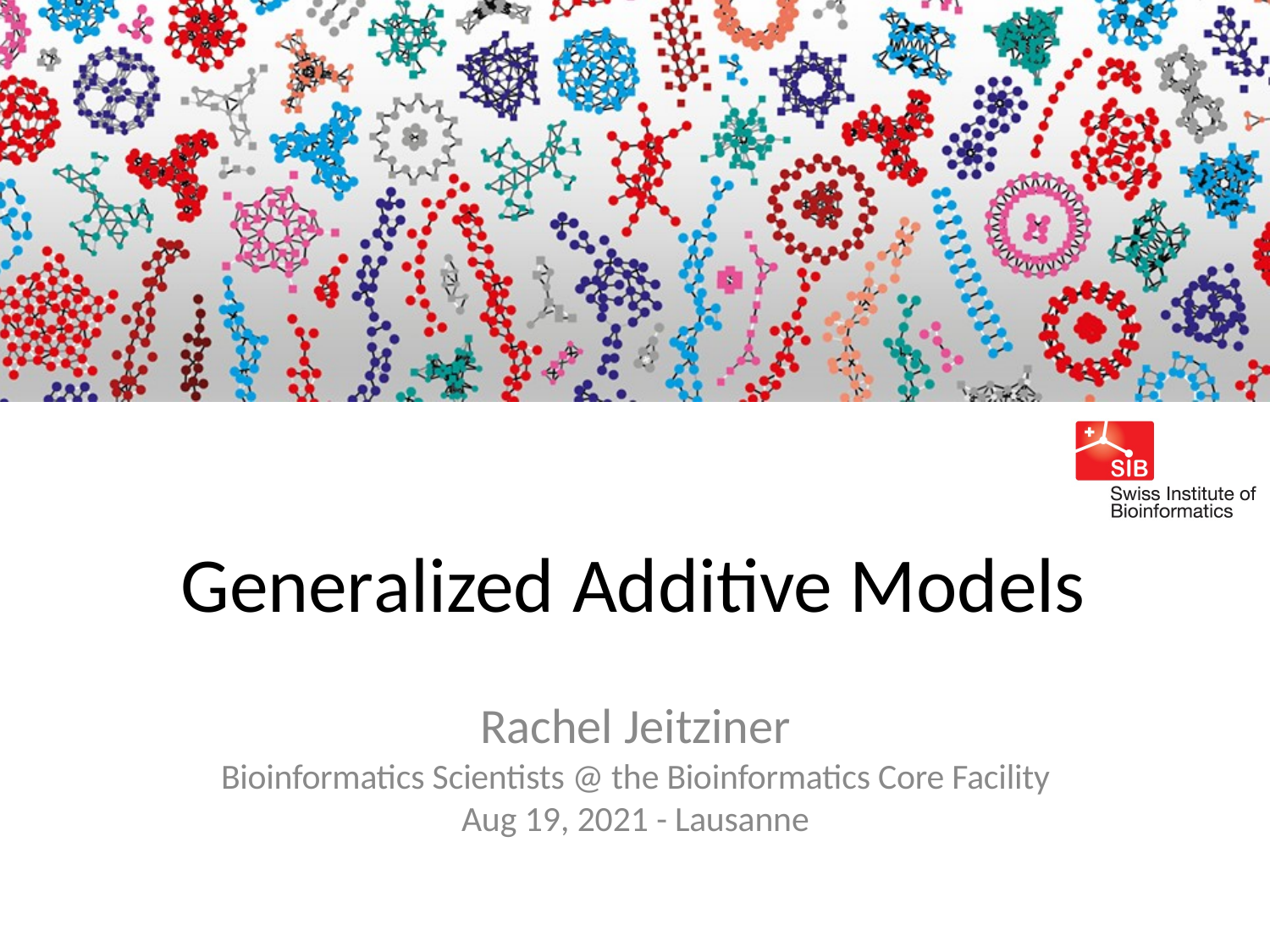

Generalized Additive Models
Rachel Jeitziner
Bioinformatics Scientists @ the Bioinformatics Core Facility Aug 19, 2021 - Lausanne